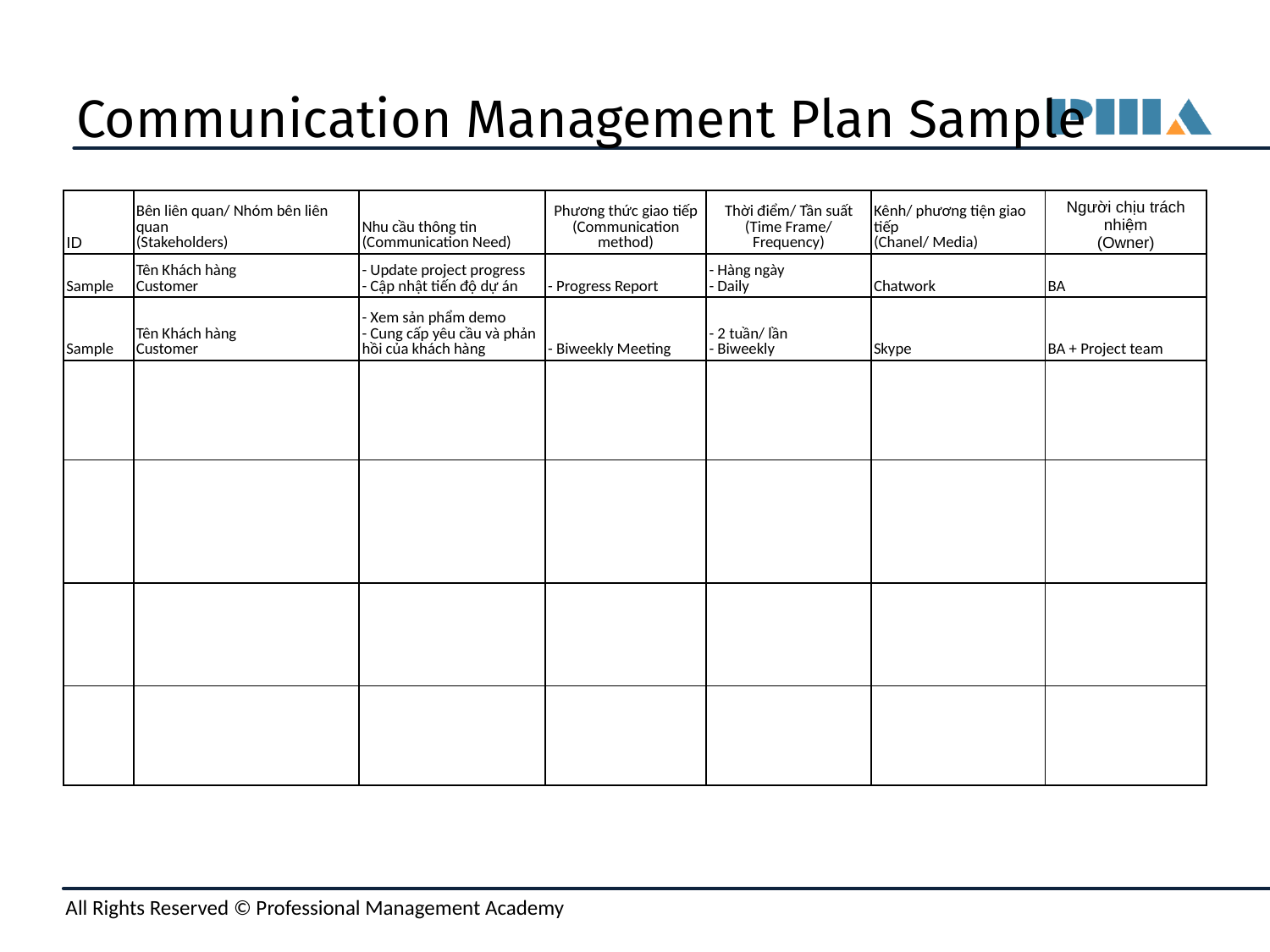

# Communication Management Plan Sample
| ID | Bên liên quan/ Nhóm bên liên quan (Stakeholders) | Nhu cầu thông tin (Communication Need) | Phương thức giao tiếp (Communication method) | Thời điểm/ Tần suất (Time Frame/ Frequency) | Kênh/ phương tiện giao tiếp (Chanel/ Media) | Người chịu trách nhiệm (Owner) |
| --- | --- | --- | --- | --- | --- | --- |
| Sample | Tên Khách hàng Customer | - Update project progress - Cập nhật tiến độ dự án | - Progress Report | - Hàng ngày - Daily | Chatwork | BA |
| Sample | Tên Khách hàng Customer | - Xem sản phẩm demo - Cung cấp yêu cầu và phản hồi của khách hàng | - Biweekly Meeting | - 2 tuần/ lần - Biweekly | Skype | BA + Project team |
|  |  |  |  |  |  |  |
|  |  |  |  |  |  |  |
|  |  |  |  |  |  |  |
|  |  |  |  |  |  |  |